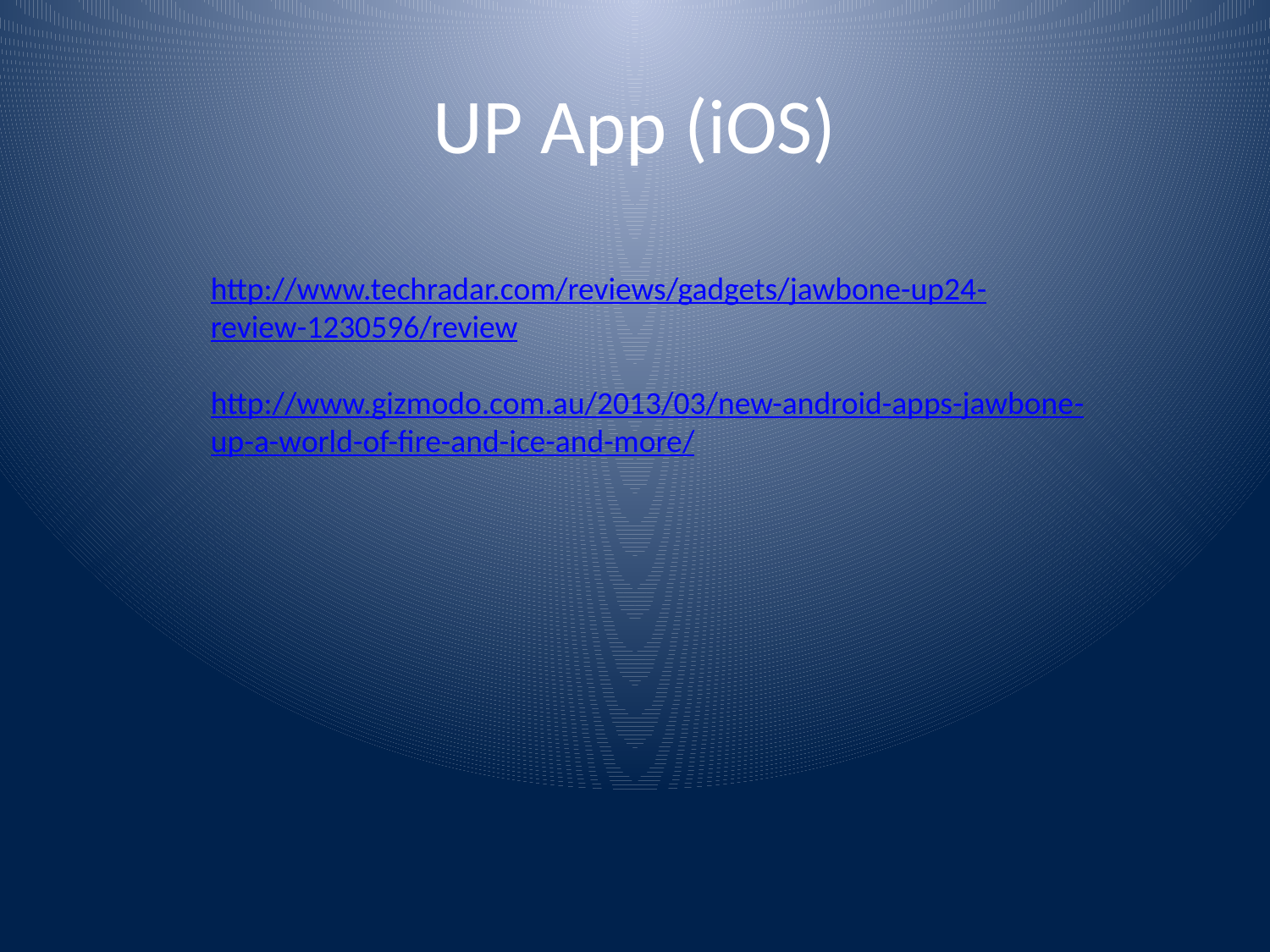

# UP App (iOS)
http://www.techradar.com/reviews/gadgets/jawbone-up24-
review-1230596/review

http://www.gizmodo.com.au/2013/03/new-android-apps-jawbone-
up-a-world-of-fire-and-ice-and-more/